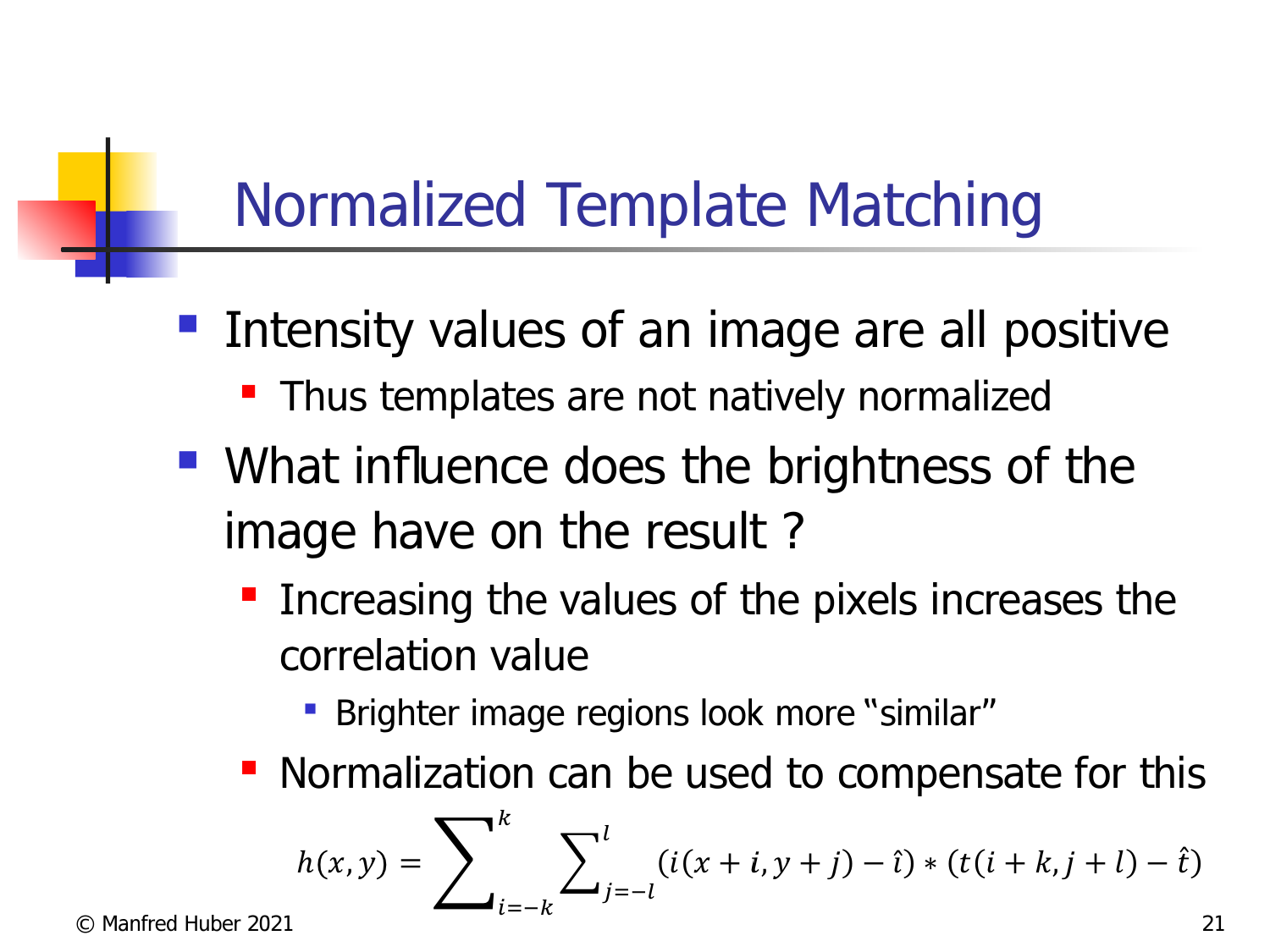

# Normalized Template Matching
Intensity values of an image are all positive
Thus templates are not natively normalized
What influence does the brightness of the image have on the result ?
Increasing the values of the pixels increases the correlation value
Brighter image regions look more “similar”
Normalization can be used to compensate for this

© Manfred Huber 2021
21